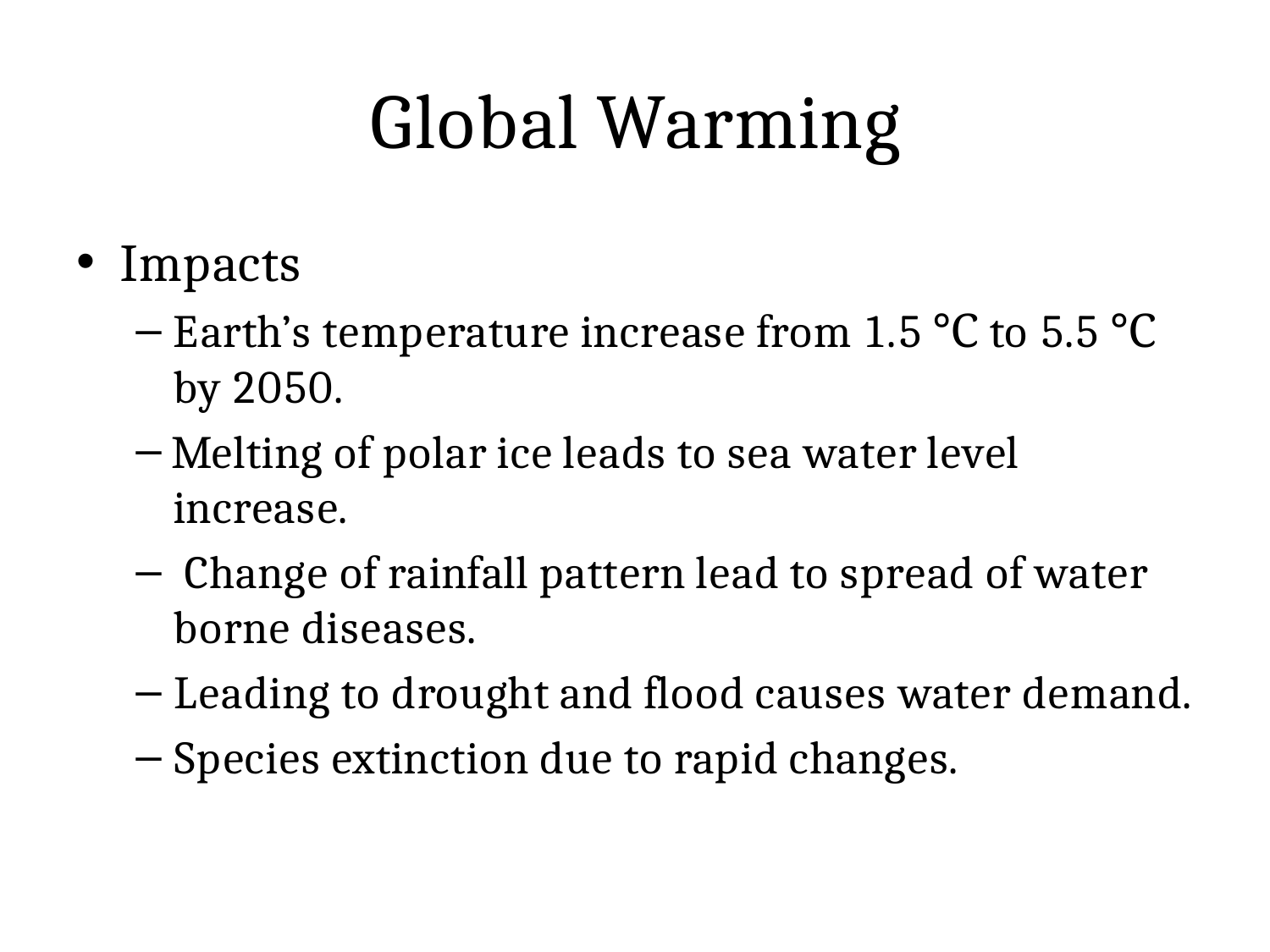

# Global Warming
Impacts
Earth’s temperature increase from 1.5 ℃ to 5.5 ℃ by 2050.
Melting of polar ice leads to sea water level increase.
 Change of rainfall pattern lead to spread of water borne diseases.
Leading to drought and flood causes water demand.
Species extinction due to rapid changes.